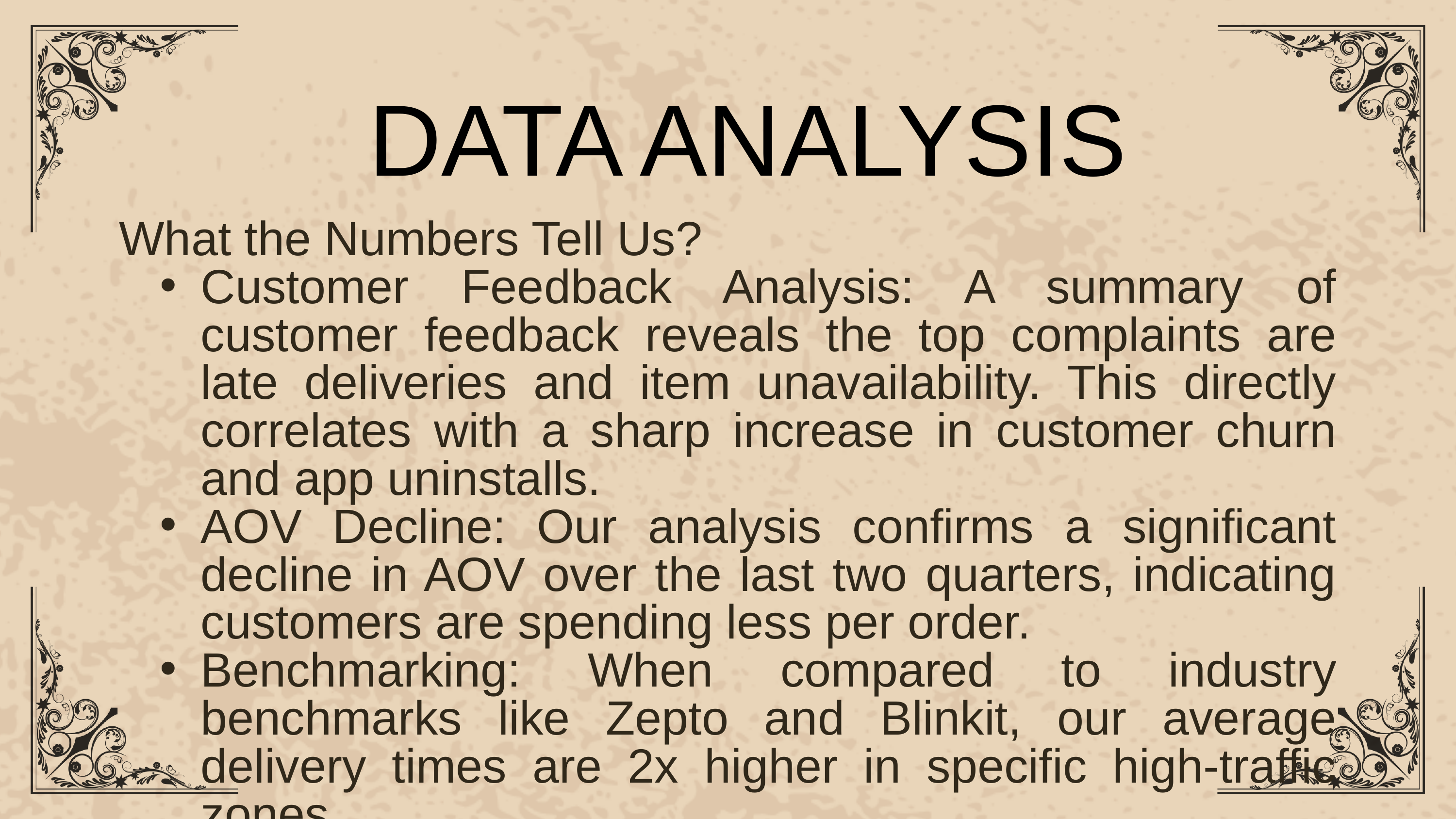

DATA ANALYSIS
What the Numbers Tell Us?
Customer Feedback Analysis: A summary of customer feedback reveals the top complaints are late deliveries and item unavailability. This directly correlates with a sharp increase in customer churn and app uninstalls.
AOV Decline: Our analysis confirms a significant decline in AOV over the last two quarters, indicating customers are spending less per order.
Benchmarking: When compared to industry benchmarks like Zepto and Blinkit, our average delivery times are 2x higher in specific high-traffic zones.